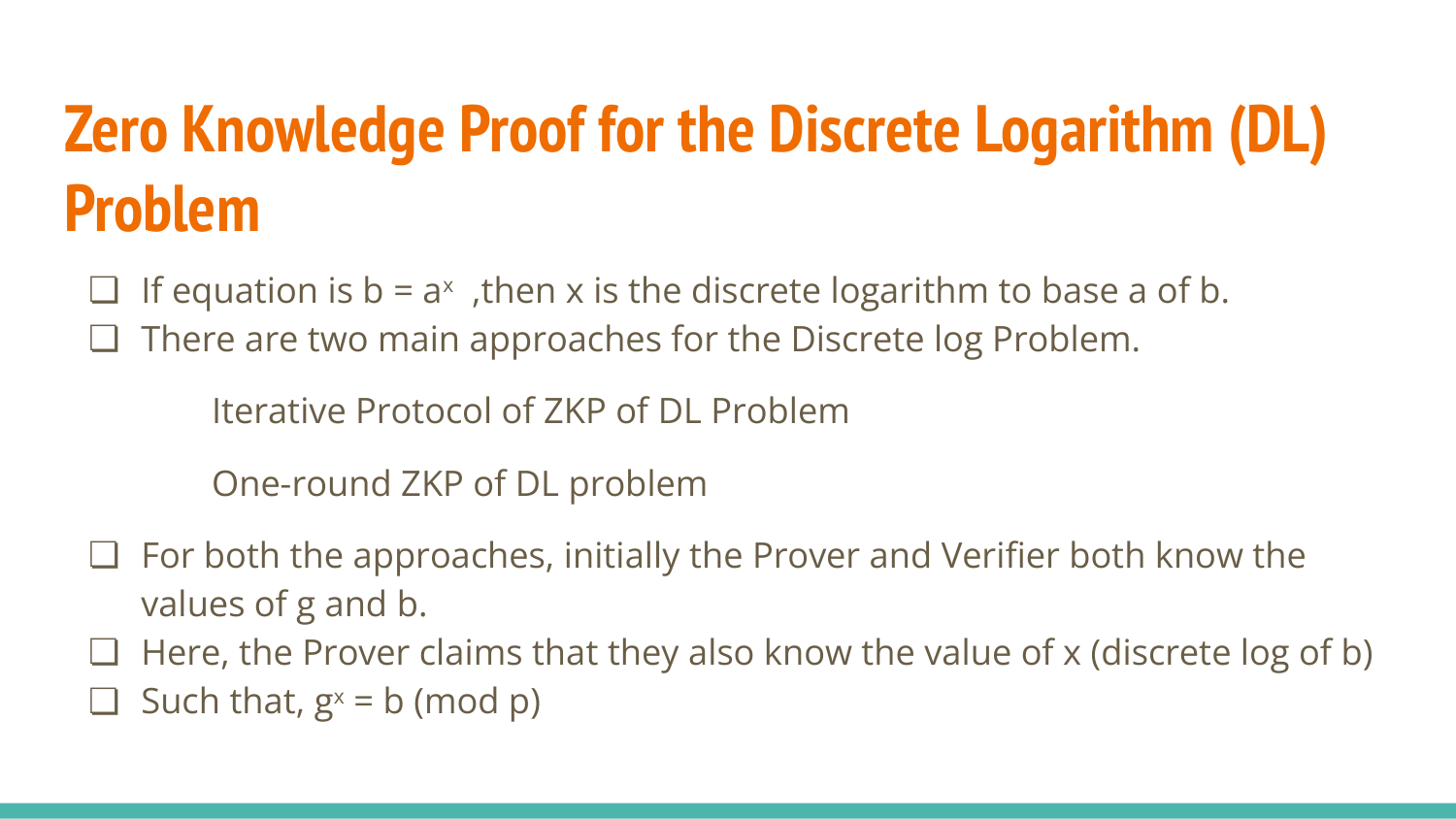

# Zero Knowledge Proof for the Discrete Logarithm (DL) Problem
If equation is b = ax  ,then x is the discrete logarithm to base a of b.
There are two main approaches for the Discrete log Problem.
Iterative Protocol of ZKP of DL Problem
One-round ZKP of DL problem
For both the approaches, initially the Prover and Verifier both know the values of g and b.
Here, the Prover claims that they also know the value of x (discrete log of b)
Such that, gx = b (mod p)